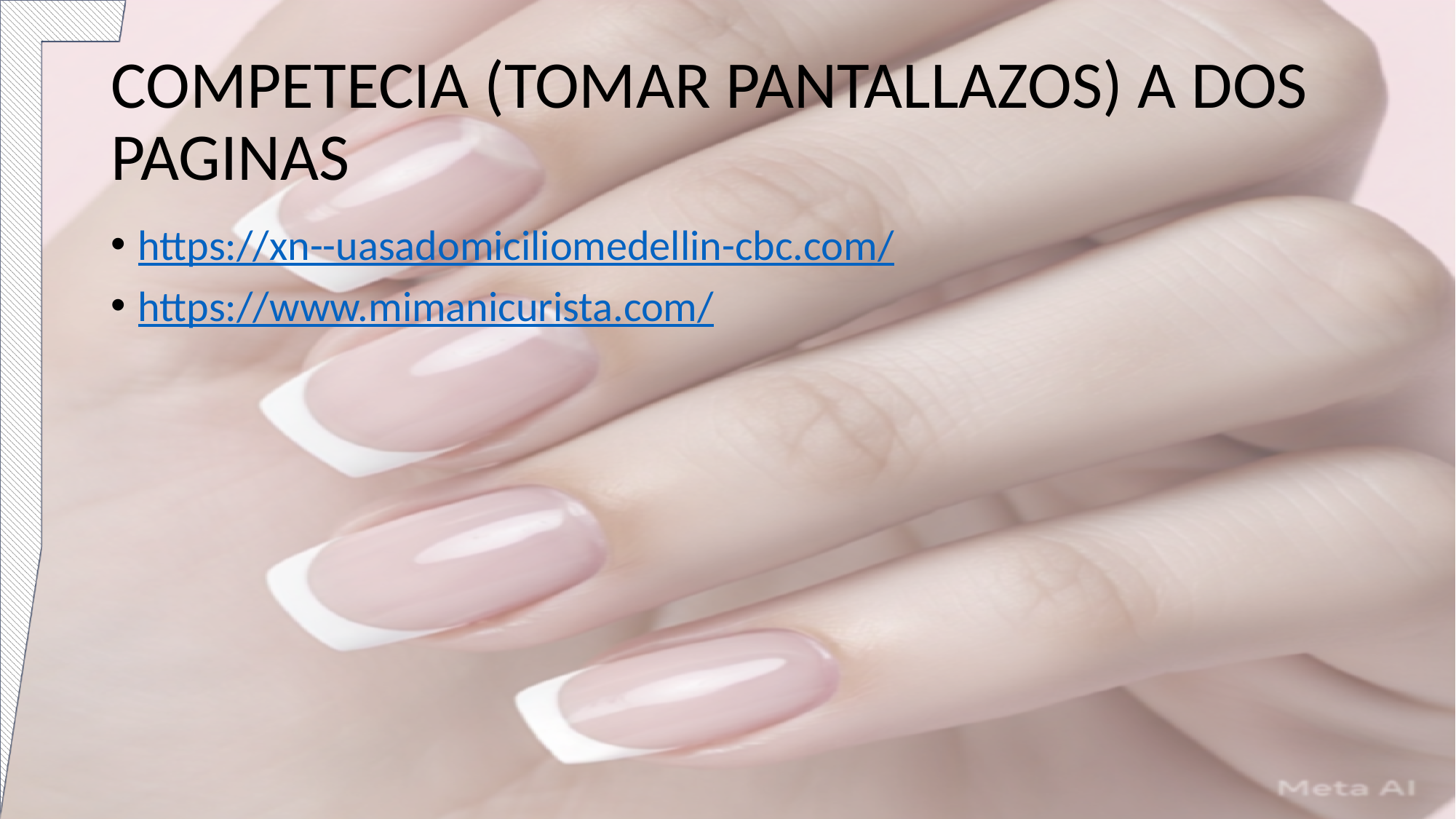

# COMPETECIA (TOMAR PANTALLAZOS) A DOS PAGINAS
https://xn--uasadomiciliomedellin-cbc.com/
https://www.mimanicurista.com/